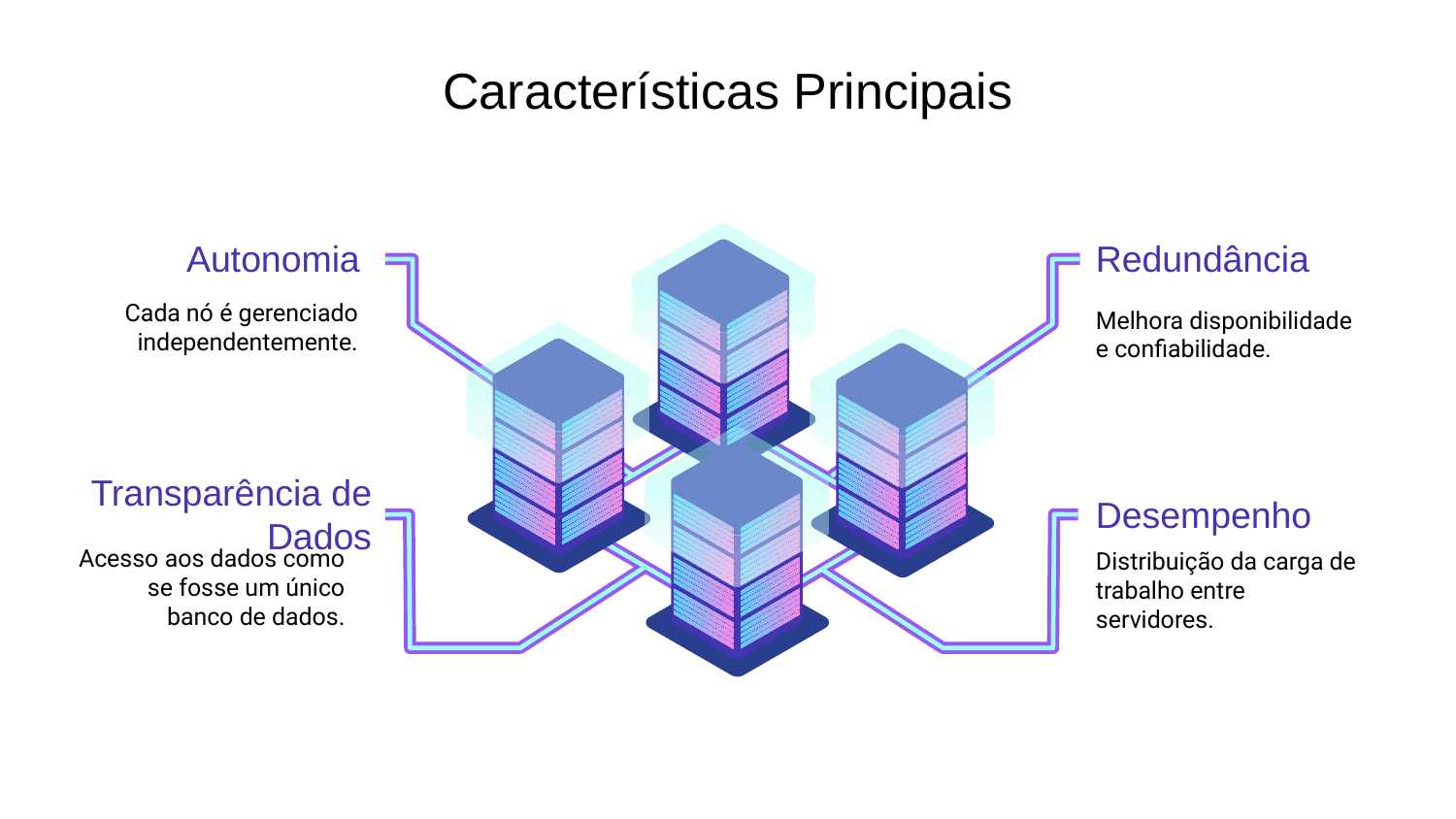

# Características Principais

Redundância
Melhora disponibilidade e confiabilidade.
Autonomia
Cada nó é gerenciado independentemente.

Transparência de Dados

Desempenho
Distribuição da carga de trabalho entre servidores.

Acesso aos dados como se fosse um único banco de dados.